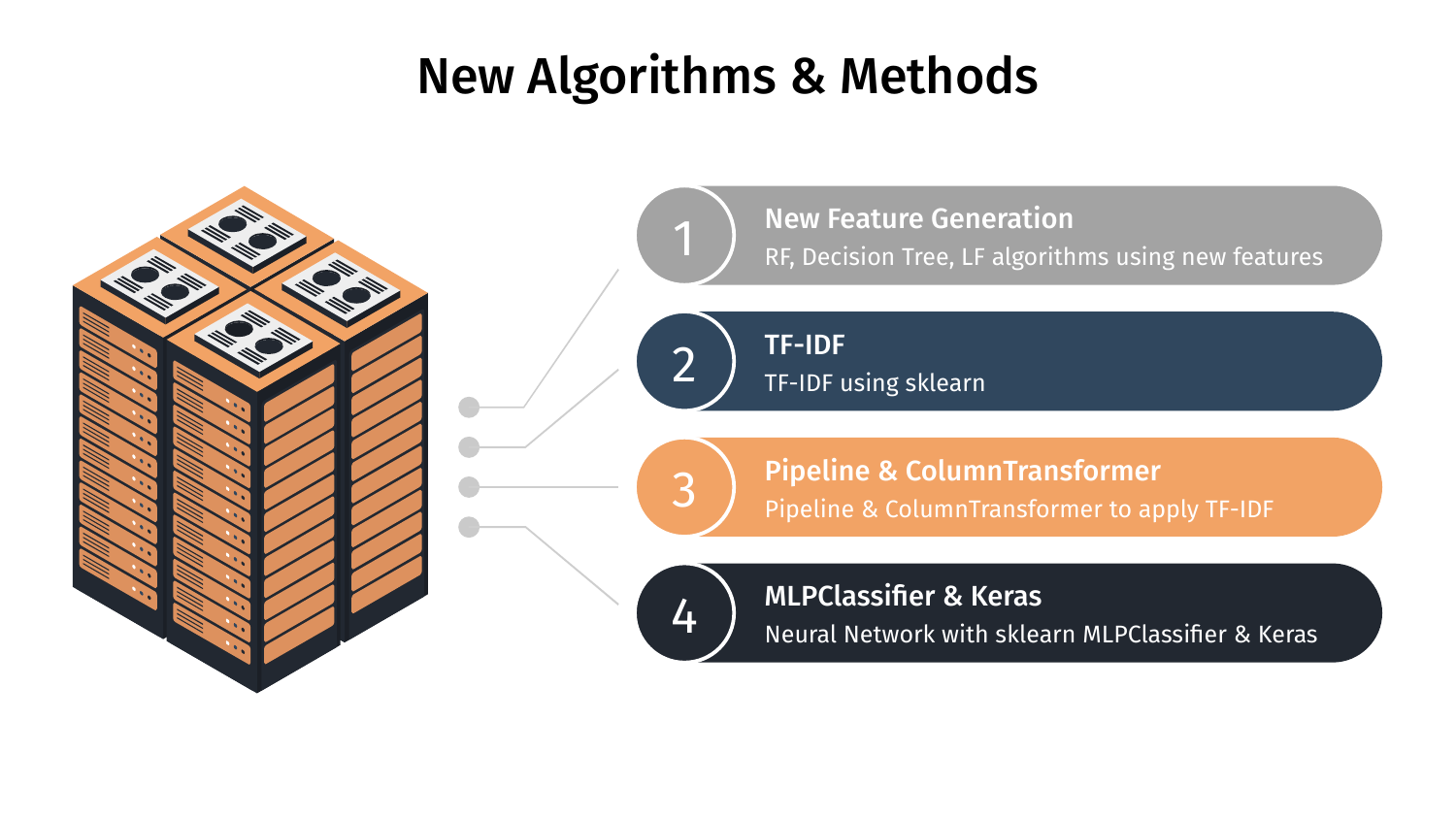

New Algorithms & Methods

1
New Feature Generation

RF, Decision Tree, LF algorithms using new features

TF-IDF

2
TF-IDF using sklearn

3
Pipeline & ColumnTransformer

Pipeline & ColumnTransformer to apply TF-IDF

MLPClassifier & Keras

4
Neural Network with sklearn MLPClassifier & Keras